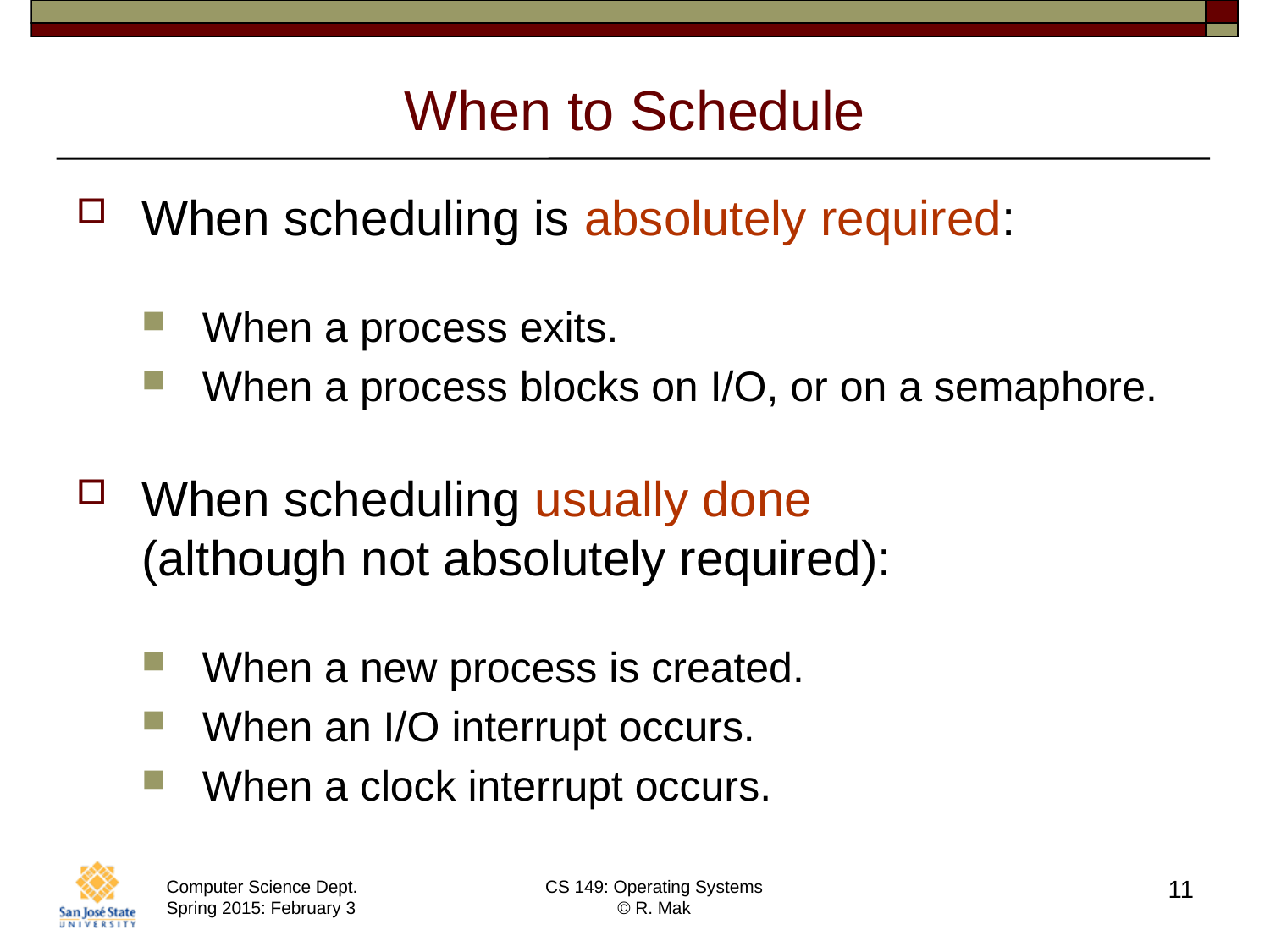

# When to Schedule
When scheduling is absolutely required:

When a process exits.
When a process blocks on I/O, or on a semaphore.

When scheduling usually done
(although not absolutely required):

When a new process is created.
When an I/O interrupt occurs.
When a clock interrupt occurs.

11